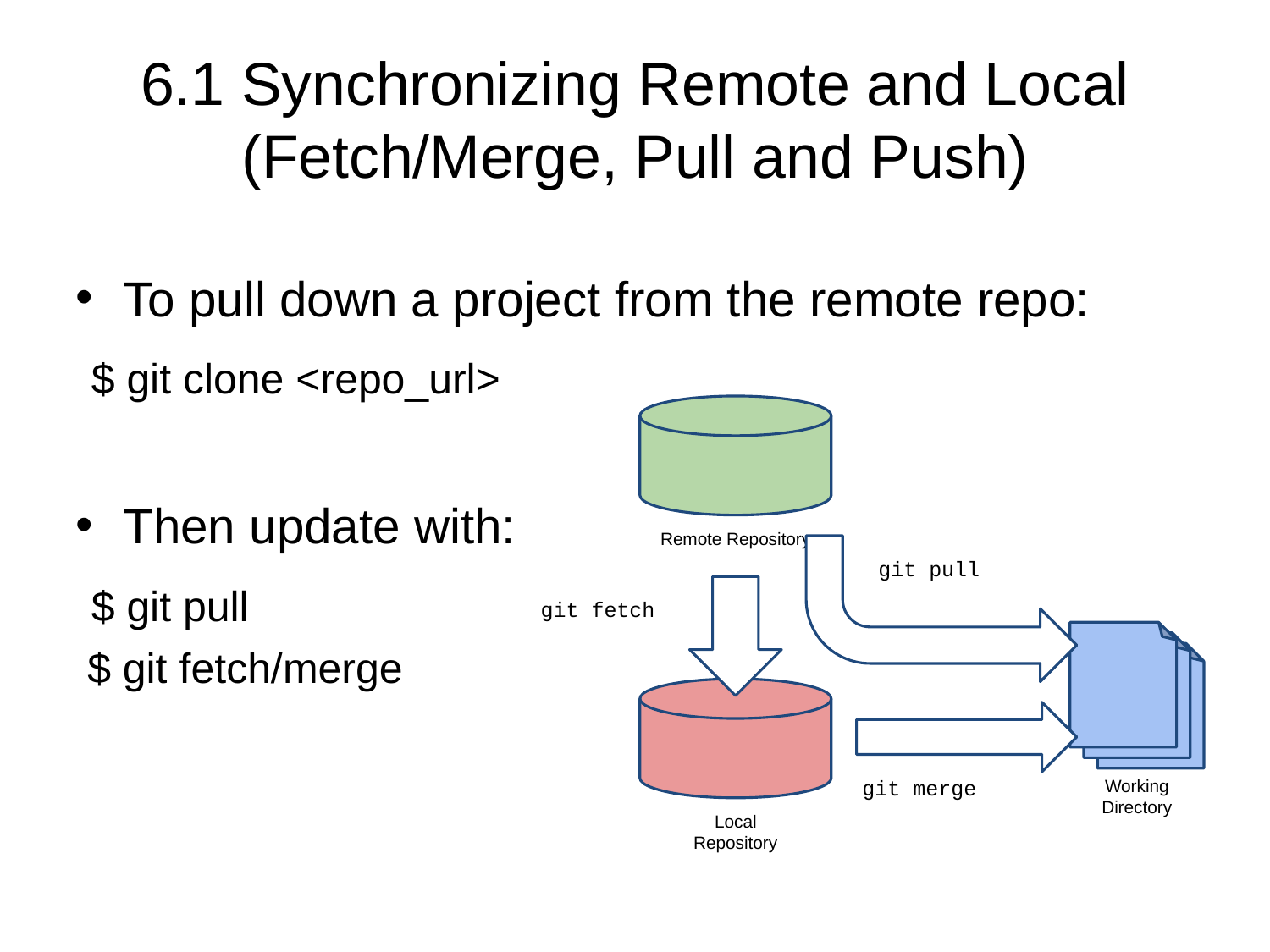

# 6.1 Synchronizing Remote and Local (Fetch/Merge, Pull and Push)
To pull down a project from the remote repo:
 $ git clone <repo_url>

Then update with:
 $ git pull
 $ git fetch/merge

Remote Repository

git pull

git fetch

git merge
Working
Directory
Local
Repository